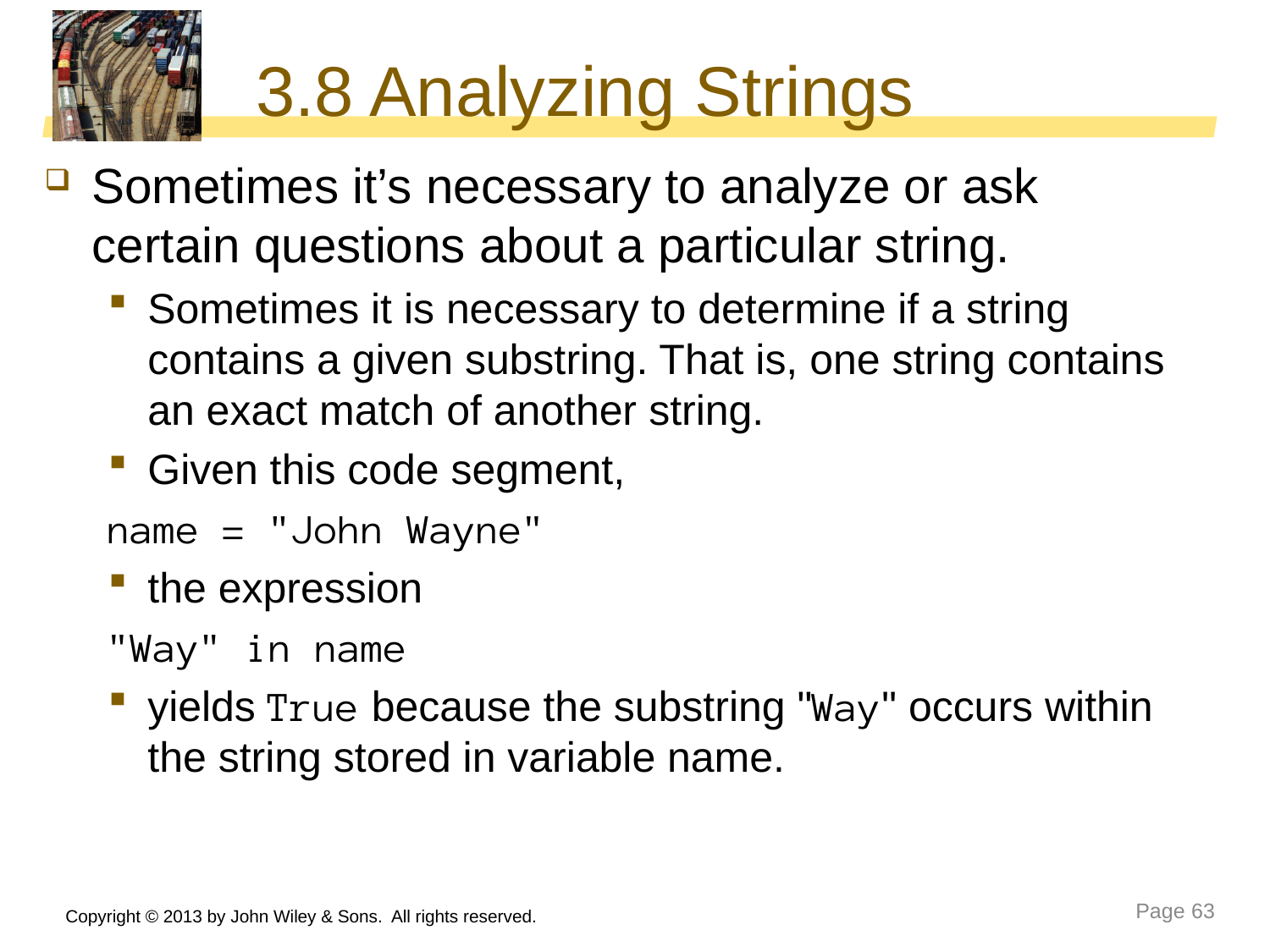

# 3.8 Analyzing Strings
Sometimes it’s necessary to analyze or ask certain questions about a particular string.
Sometimes it is necessary to determine if a string contains a given substring. That is, one string contains an exact match of another string.
Given this code segment,
name = "John Wayne"
the expression
"Way" in name
yields True because the substring "Way" occurs within the string stored in variable name.

Copyright © 2013 by John Wiley & Sons.  All rights reserved.
Page 63